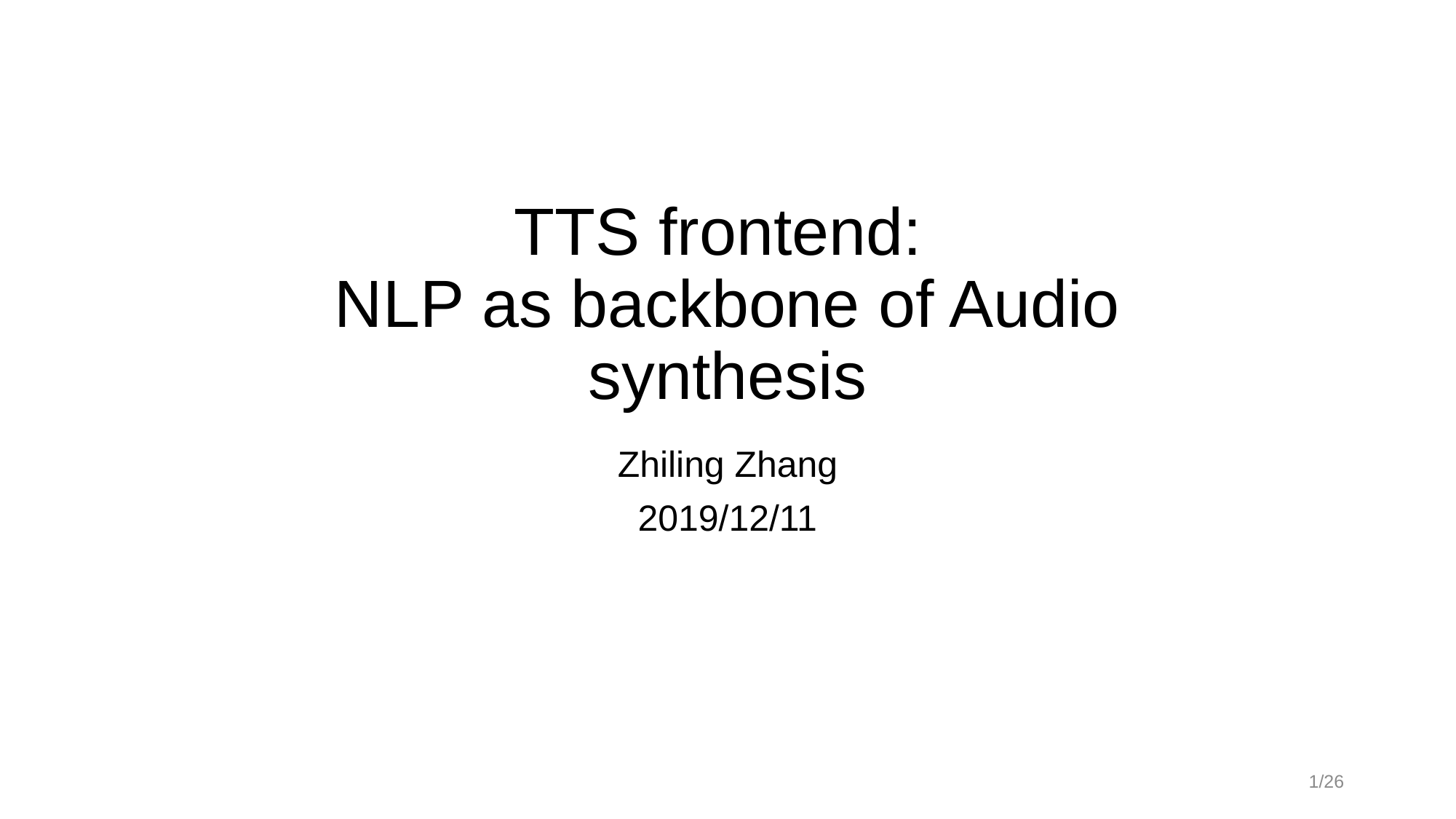

# TTS frontend: NLP as backbone of Audio synthesis
Zhiling Zhang
2019/12/11
1/26